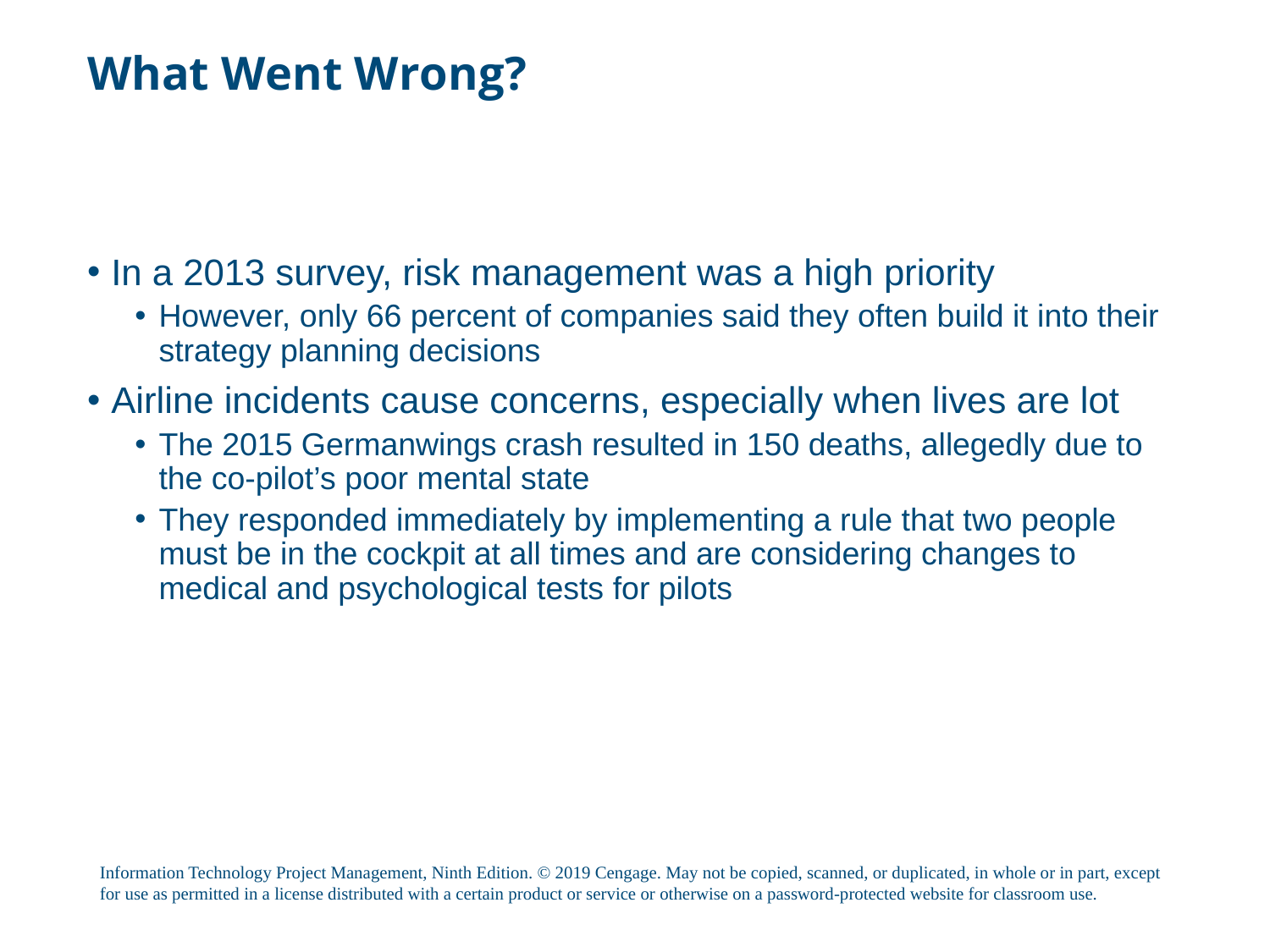

# What Went Wrong?
In a 2013 survey, risk management was a high priority
However, only 66 percent of companies said they often build it into their strategy planning decisions
Airline incidents cause concerns, especially when lives are lot
The 2015 Germanwings crash resulted in 150 deaths, allegedly due to the co-pilot’s poor mental state
They responded immediately by implementing a rule that two people must be in the cockpit at all times and are considering changes to medical and psychological tests for pilots
Information Technology Project Management, Ninth Edition. © 2019 Cengage. May not be copied, scanned, or duplicated, in whole or in part, except for use as permitted in a license distributed with a certain product or service or otherwise on a password-protected website for classroom use.